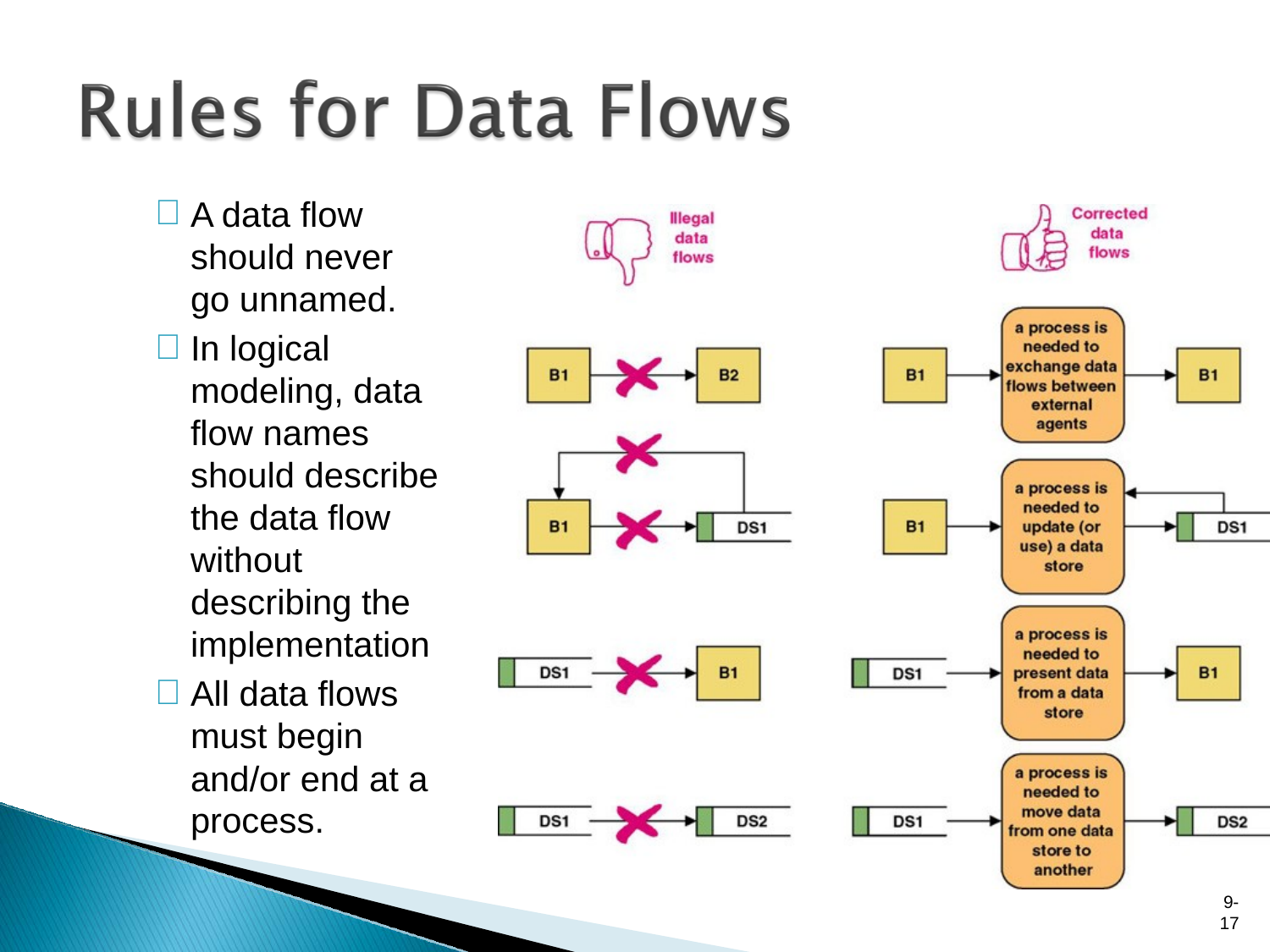

A data flow  should never  go unnamed.
In logical  modeling, data  flow names  should describe  the data flow  without  describing the  implementation
All data flows  must begin  and/or end at a  process.

9-
17